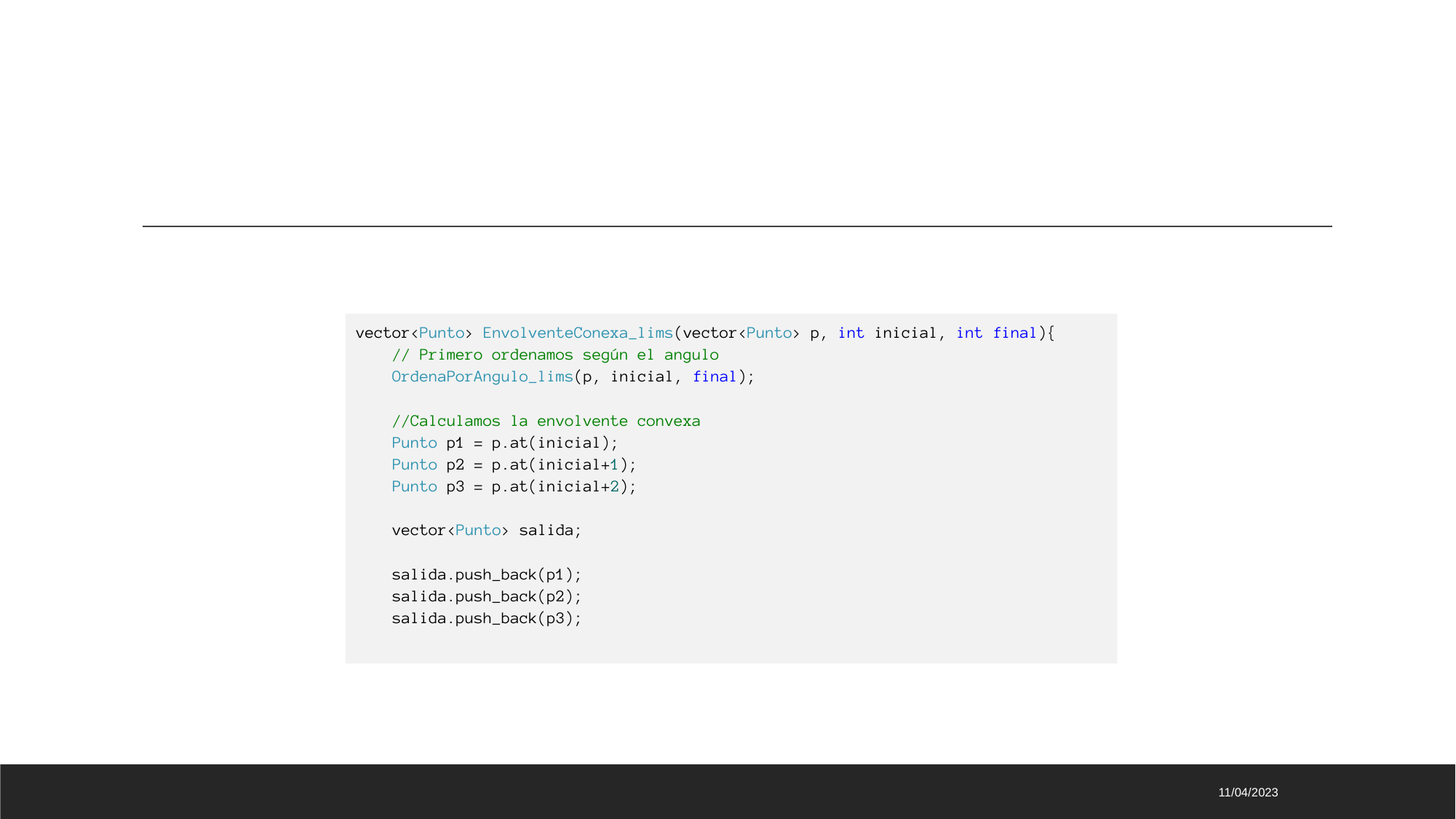

#
vector<Punto> EnvolventeConexa_lims(vector<Punto> p, int inicial, int final){
    // Primero ordenamos según el angulo
    OrdenaPorAngulo_lims(p, inicial, final);

    //Calculamos la envolvente convexa
    Punto p1 = p.at(inicial);
    Punto p2 = p.at(inicial+1);
    Punto p3 = p.at(inicial+2);

    vector<Punto> salida;

    salida.push_back(p1);
    salida.push_back(p2);
    salida.push_back(p3);

11/04/2023